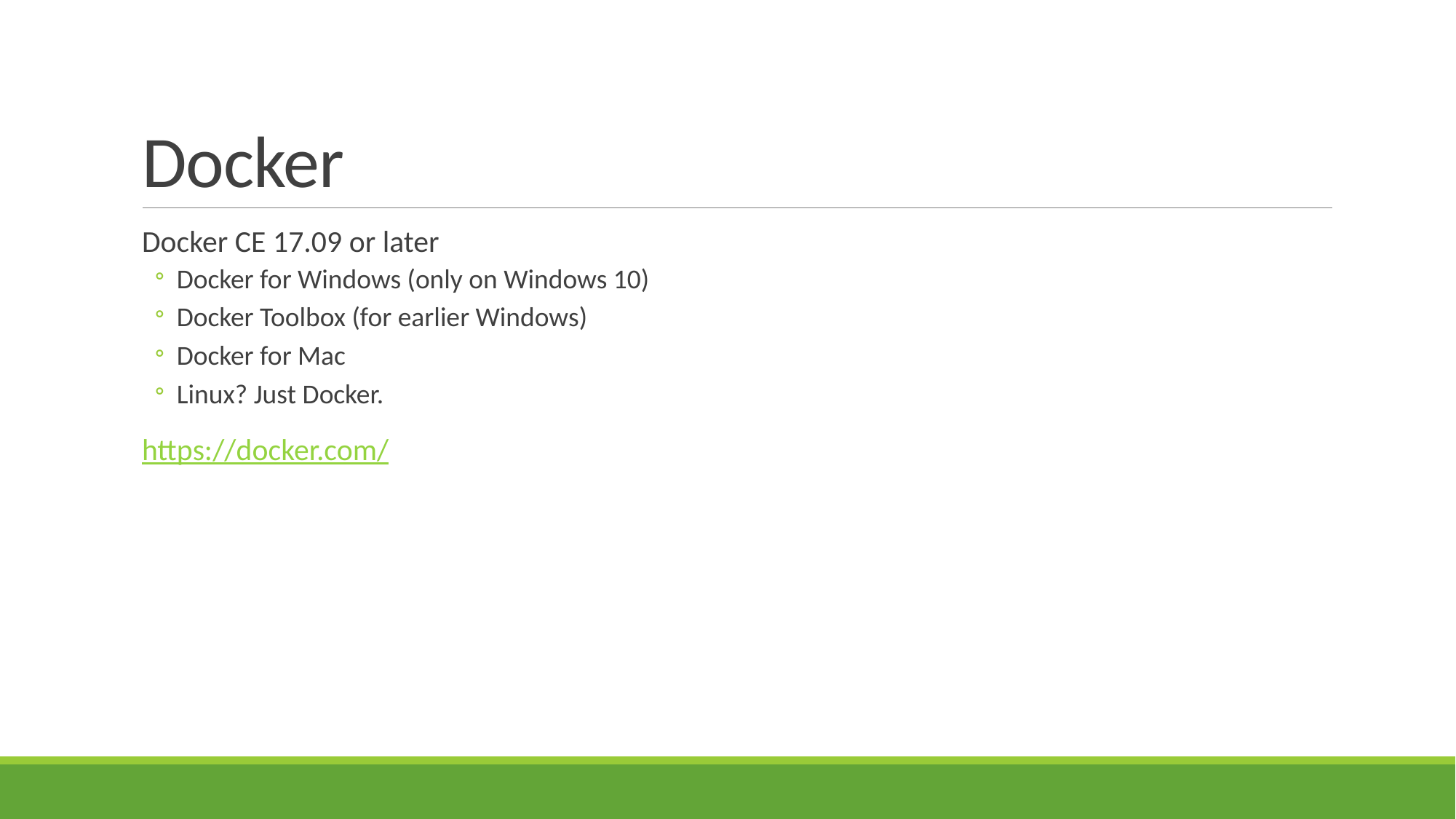

# Docker
Docker CE 17.09 or later
Docker for Windows (only on Windows 10)
Docker Toolbox (for earlier Windows)
Docker for Mac
Linux? Just Docker.
https://docker.com/